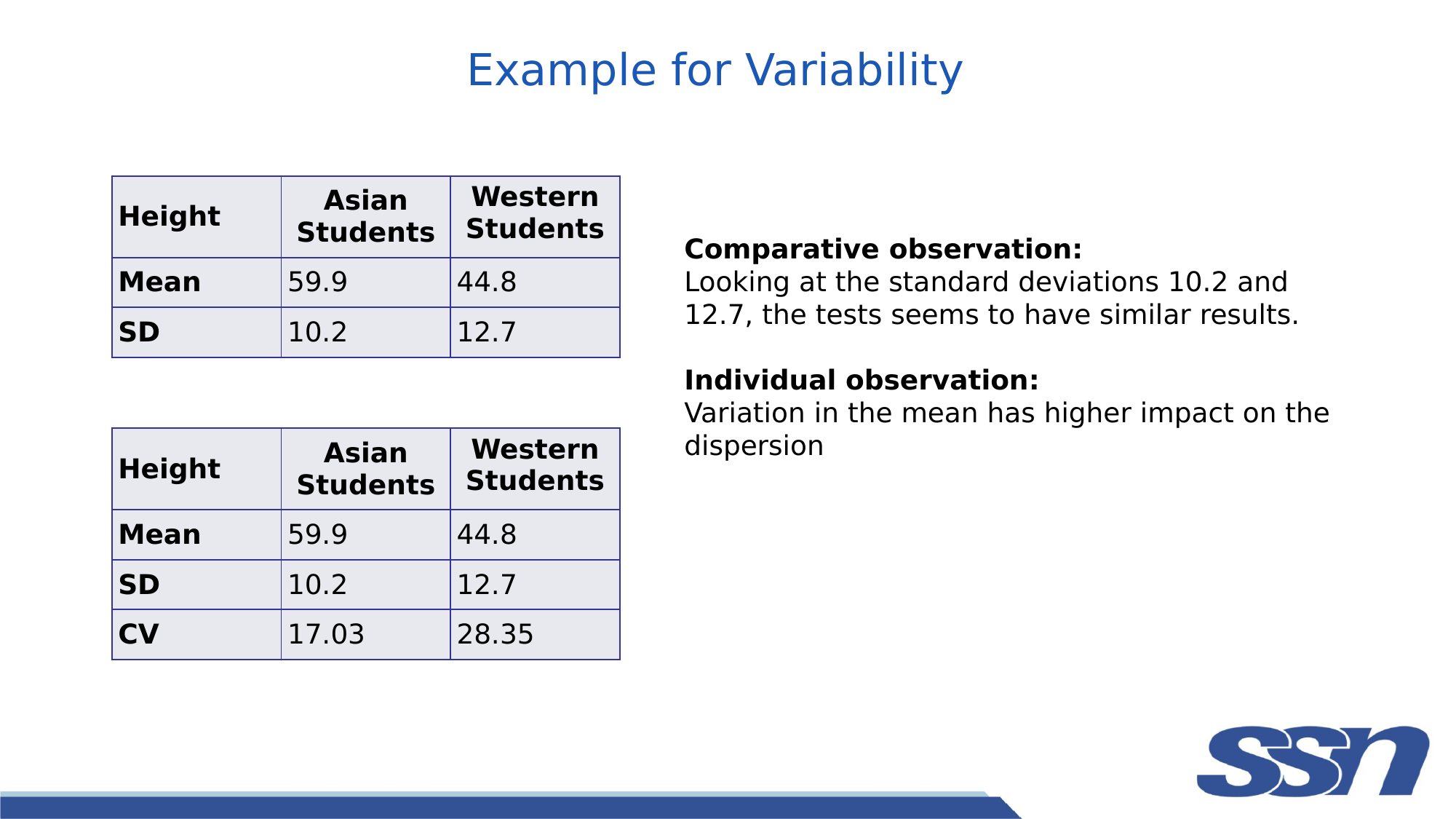

# Example for Variability
| Height | Asian Students | Western Students |
| --- | --- | --- |
| Mean | 59.9 | 44.8 |
| SD | 10.2 | 12.7 |
Comparative observation:
Looking at the standard deviations 10.2 and 12.7, the tests seems to have similar results.
Individual observation:
Variation in the mean has higher impact on the dispersion

| Height | Asian Students | Western Students |
| --- | --- | --- |
| Mean | 59.9 | 44.8 |
| SD | 10.2 | 12.7 |
| CV | 17.03 | 28.35 |